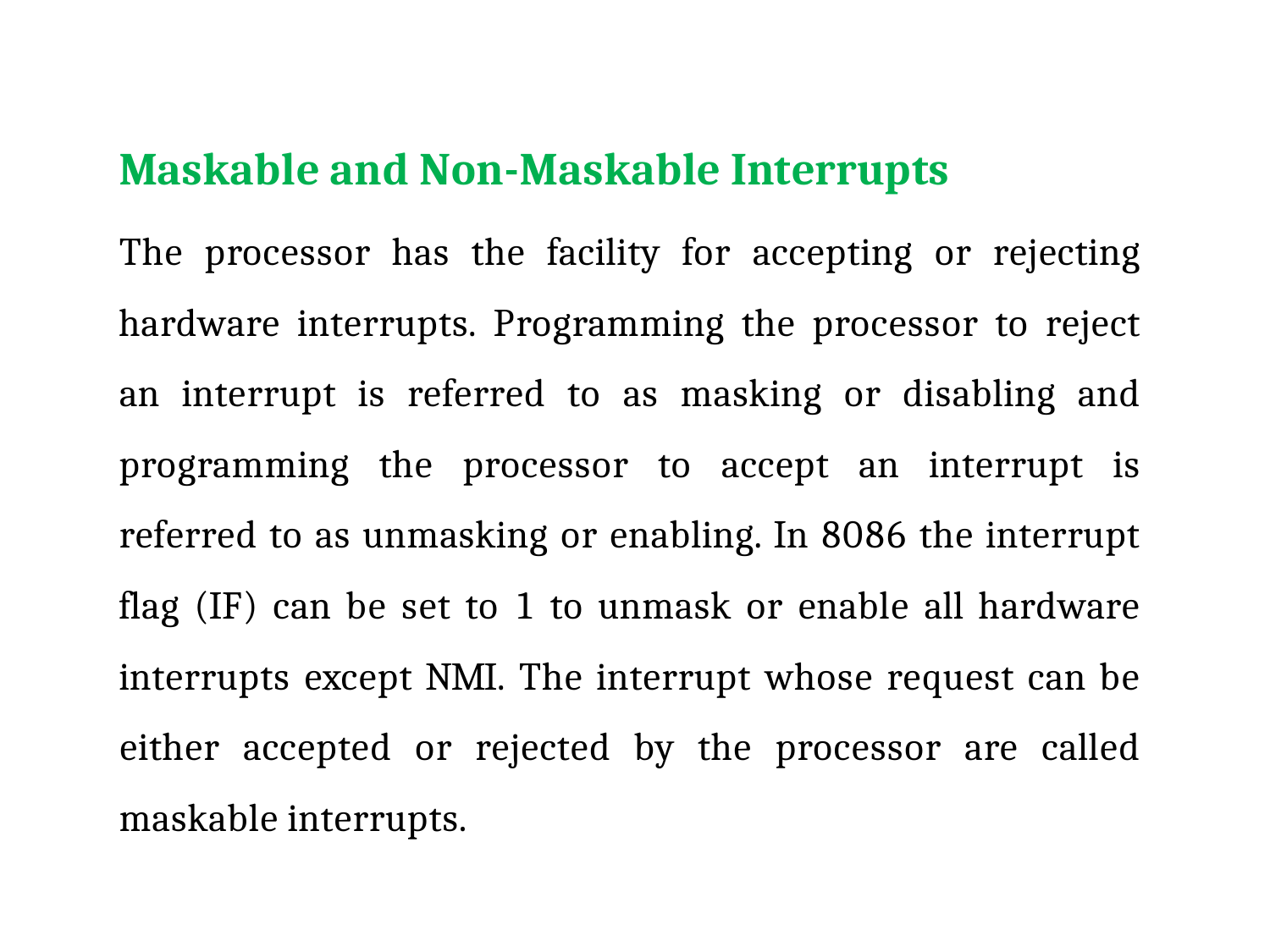

Maskable and Non-Maskable Interrupts
The processor has the facility for accepting or rejecting hardware interrupts. Programming the processor to reject an interrupt is referred to as masking or disabling and programming the processor to accept an interrupt is referred to as unmasking or enabling. In 8086 the interrupt flag (IF) can be set to 1 to unmask or enable all hardware interrupts except NMI. The interrupt whose request can be either accepted or rejected by the processor are called maskable interrupts.